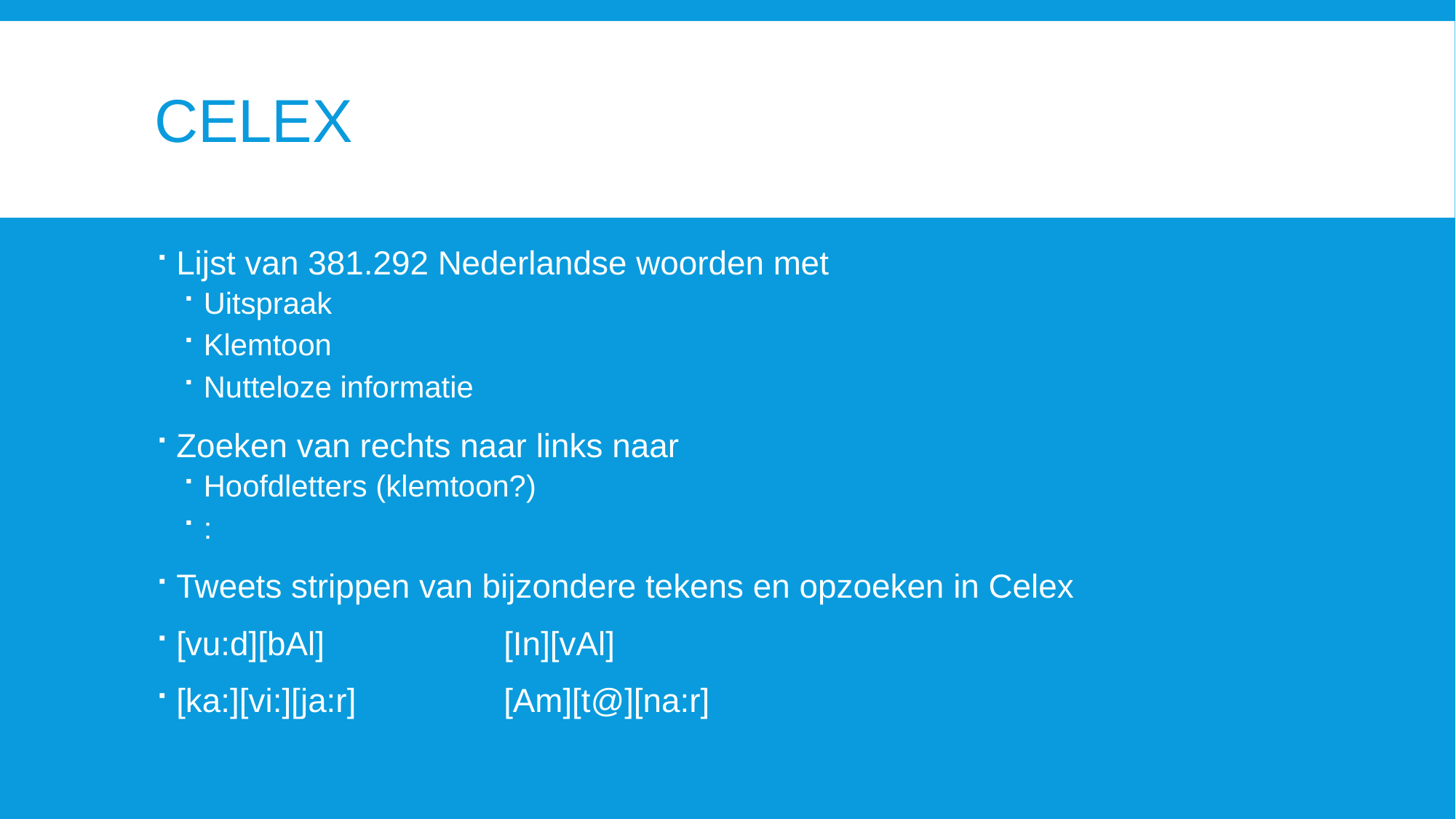

# Celex
Lijst van 381.292 Nederlandse woorden met
Uitspraak
Klemtoon
Nutteloze informatie
Zoeken van rechts naar links naar
Hoofdletters (klemtoon?)
:
Tweets strippen van bijzondere tekens en opzoeken in Celex
[vu:d][bAl]		[In][vAl]
[ka:][vi:][ja:r]		[Am][t@][na:r]